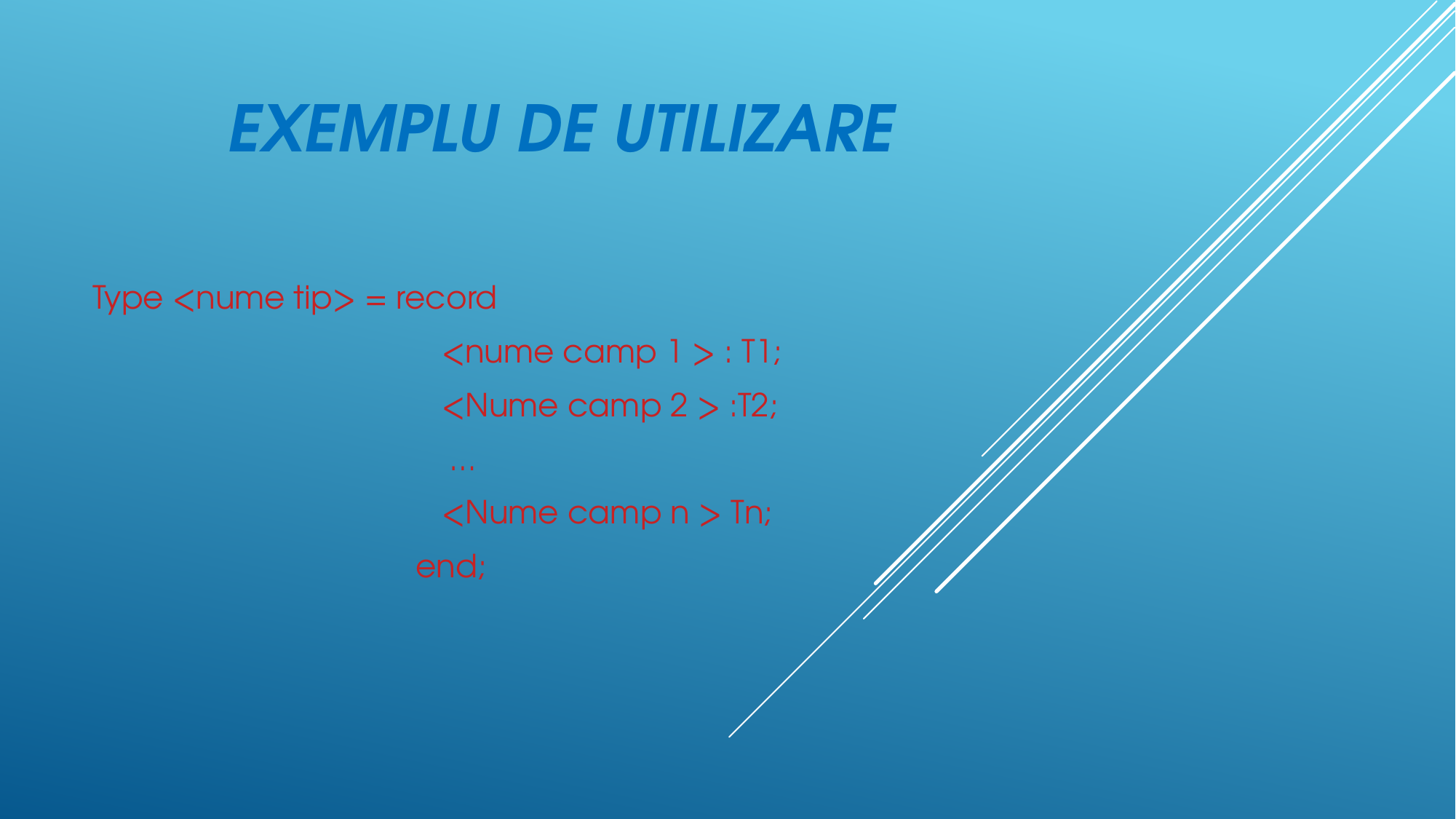

# Exemplu de utilizare
Type <nume tip> = record
                                        <nume camp 1 > : T1;
                                        <Nume camp 2 > :T2;
                                         …
                                        <Nume camp n > Tn;
                                     end;